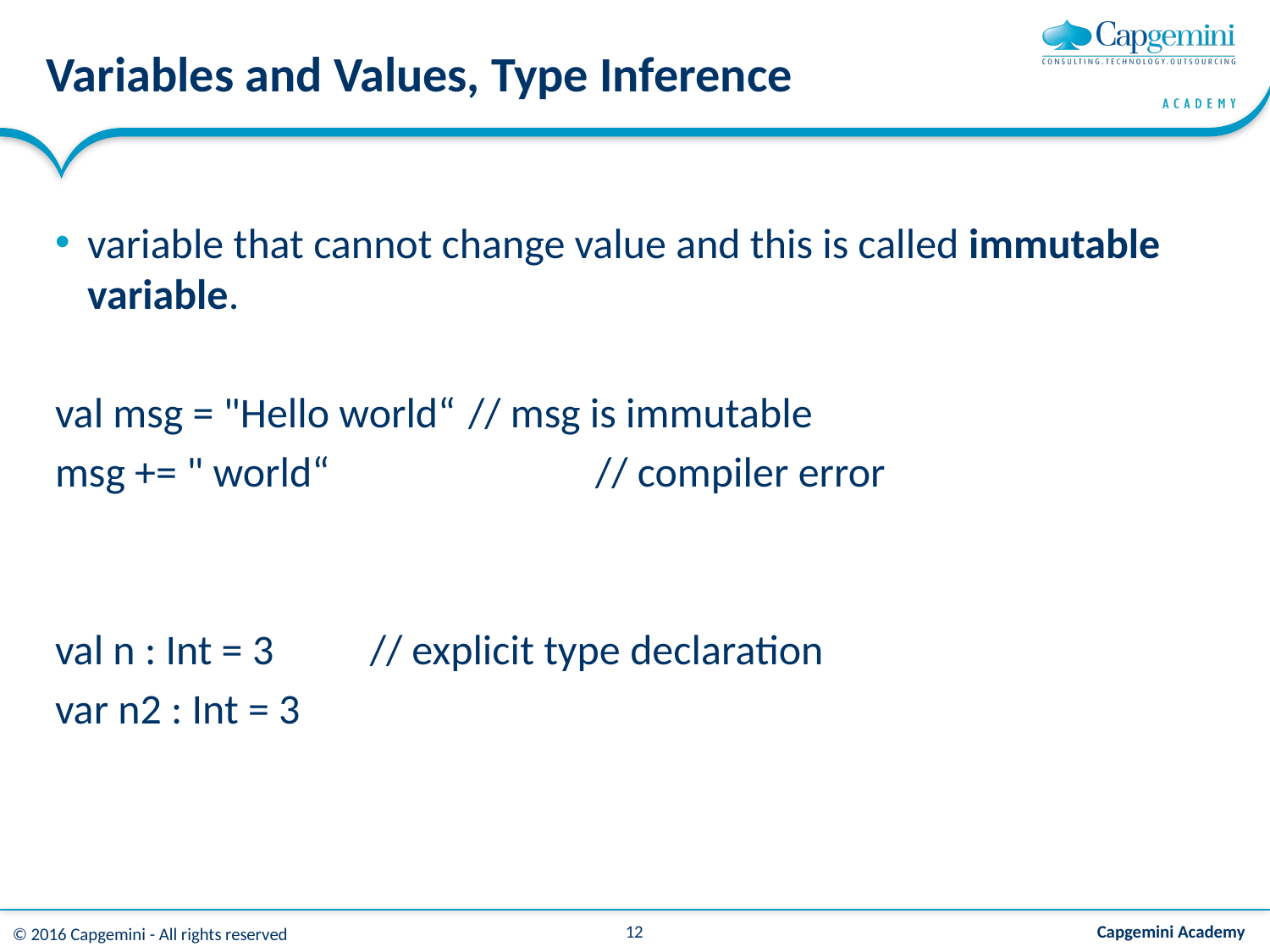

# Variables and Values, Type Inference
variable that cannot change value and this is called immutable variable.

val msg = "Hello world“	// msg is immutable
msg += " world“			// compiler error

val n : Int = 3	   // explicit type declaration
var n2 : Int = 3
12